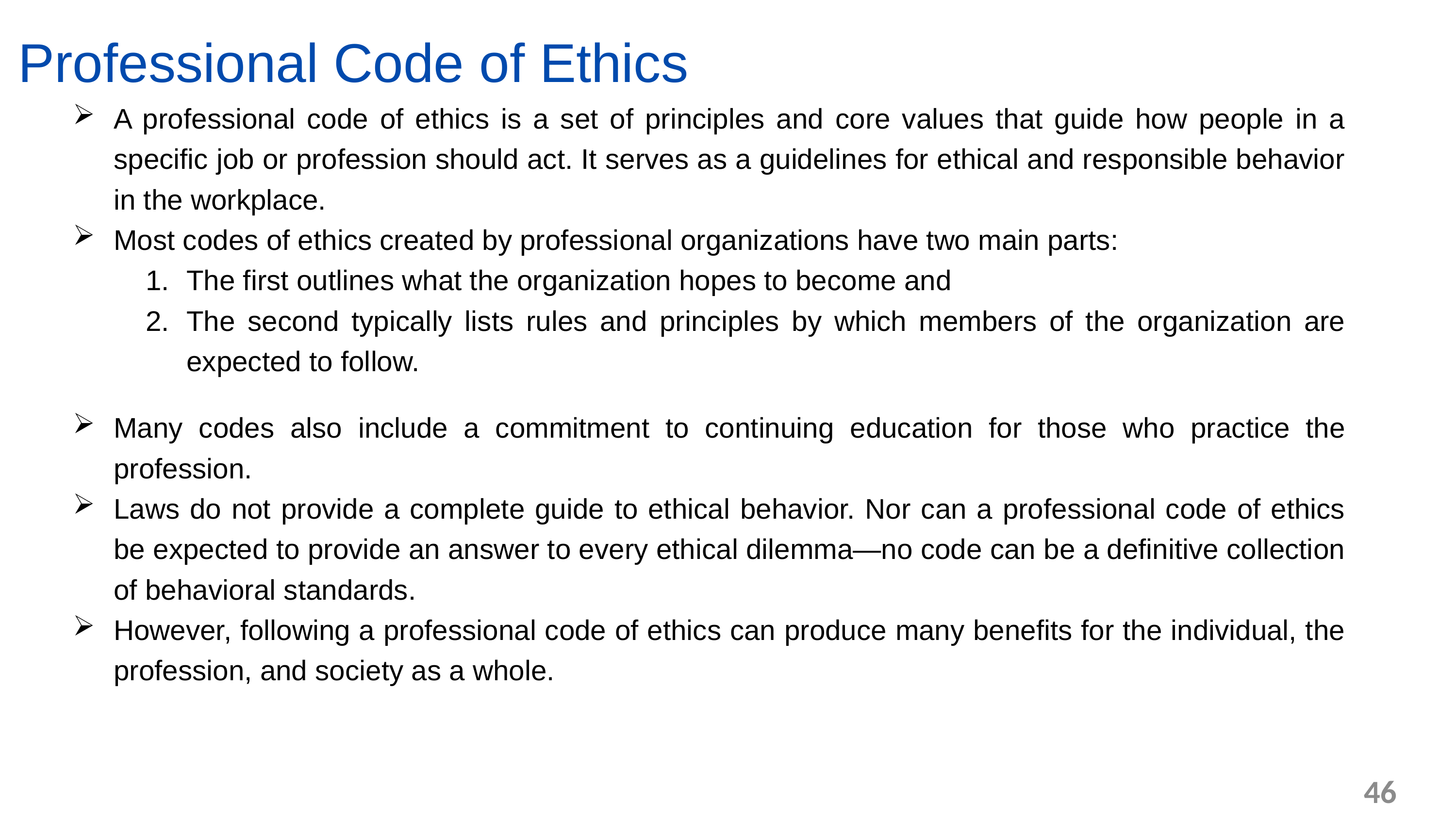

Professional Code of Ethics
A professional code of ethics is a set of principles and core values that guide how people in a specific job or profession should act. It serves as a guidelines for ethical and responsible behavior in the workplace.
Most codes of ethics created by professional organizations have two main parts:
The first outlines what the organization hopes to become and
The second typically lists rules and principles by which members of the organization are expected to follow.
Many codes also include a commitment to continuing education for those who practice the profession.
Laws do not provide a complete guide to ethical behavior. Nor can a professional code of ethics be expected to provide an answer to every ethical dilemma—no code can be a definitive collection of behavioral standards.
However, following a professional code of ethics can produce many benefits for the individual, the profession, and society as a whole.
46